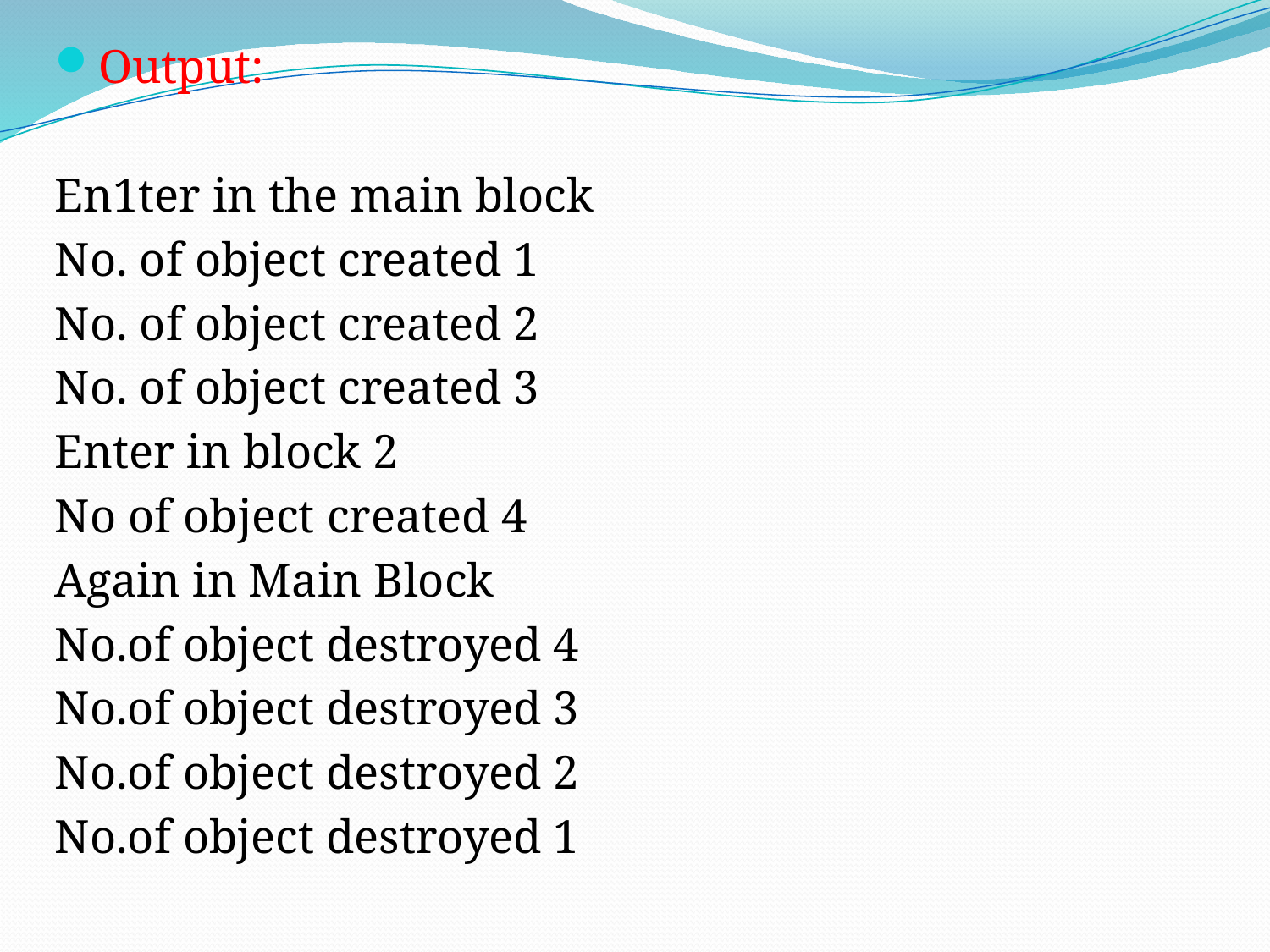

Output:

En1ter in the main block
No. of object created 1
No. of object created 2
No. of object created 3
Enter in block 2
No of object created 4
Again in Main Block
No.of object destroyed 4
No.of object destroyed 3
No.of object destroyed 2
No.of object destroyed 1